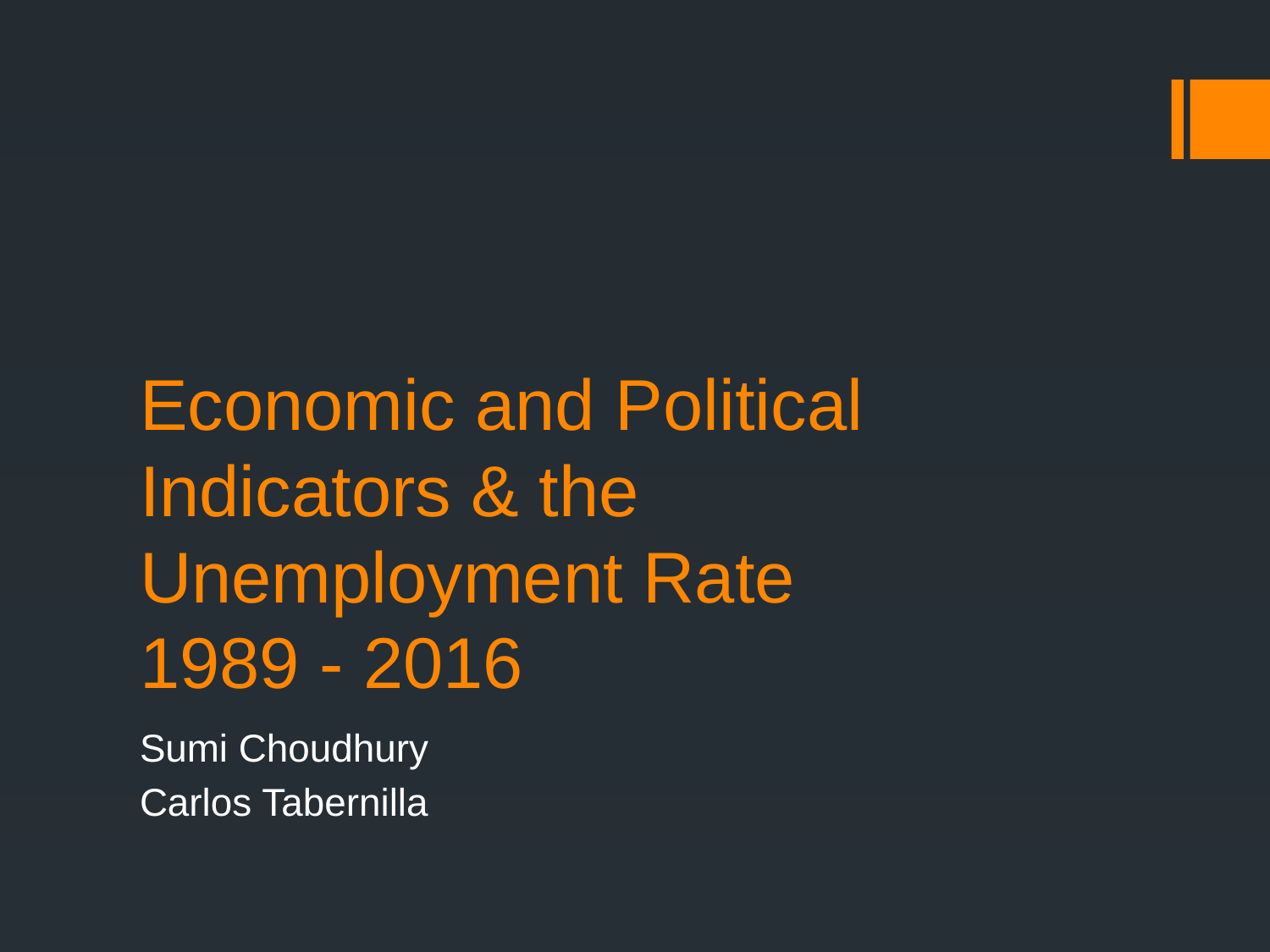

# Economic and Political Indicators & the Unemployment Rate 1989 - 2016
Sumi Choudhury
Carlos Tabernilla